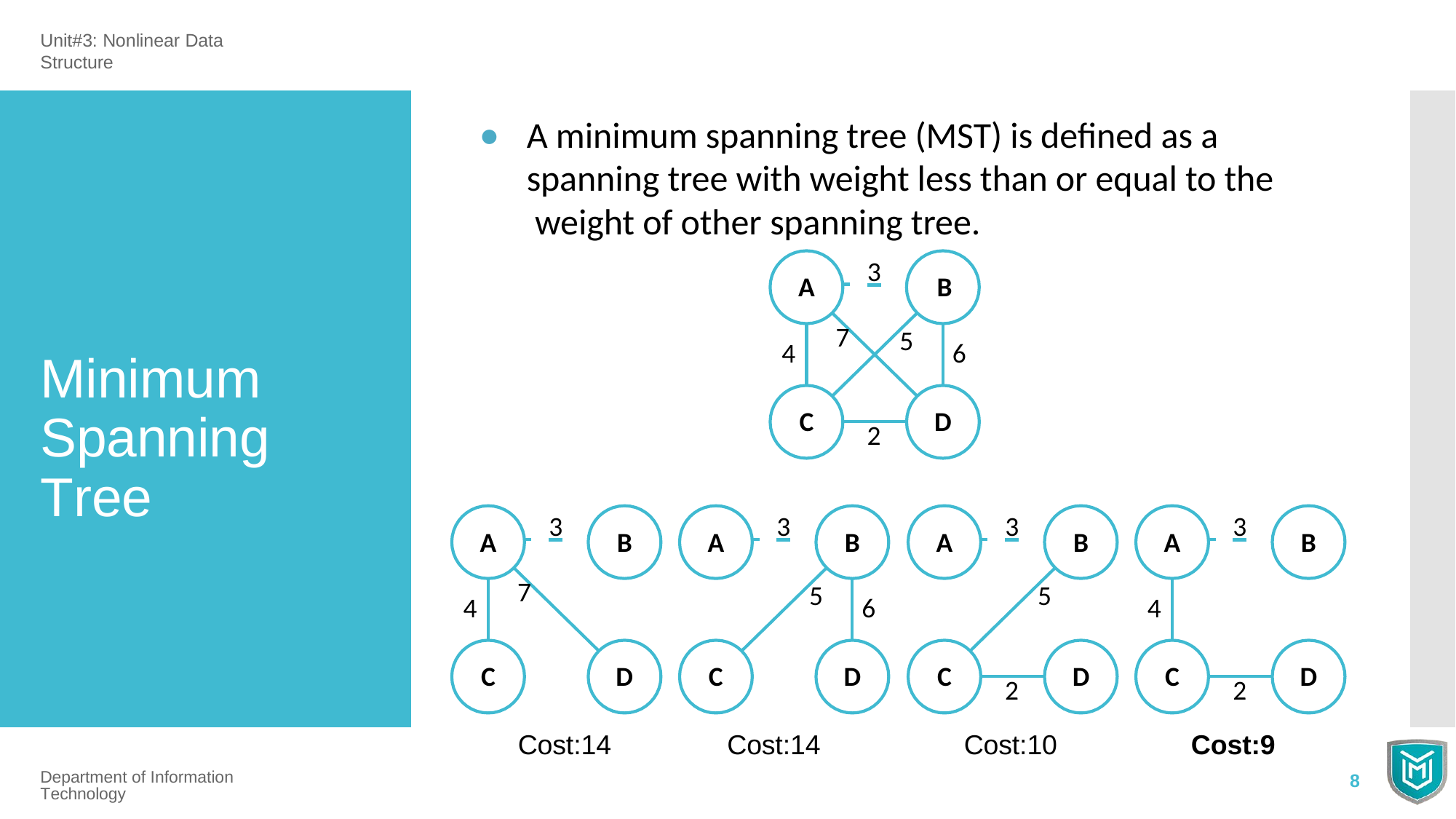

Unit#3: Nonlinear Data Structure
A minimum spanning tree (MST) is defined as a  spanning tree with weight less than or equal to the  weight of other spanning tree.

 	3
A	B

7
5
4
6
Minimum  Spanning Tree

C
D
2

 	3
 	3
 	3
 	3
A
B
A
B
A
B
A
B

7
5
5

4
4
6

C
D
C
D
C
D
C
D
2
Cost:10
2
Cost:9
Cost:14
Cost:14
Department of Information Technology
8